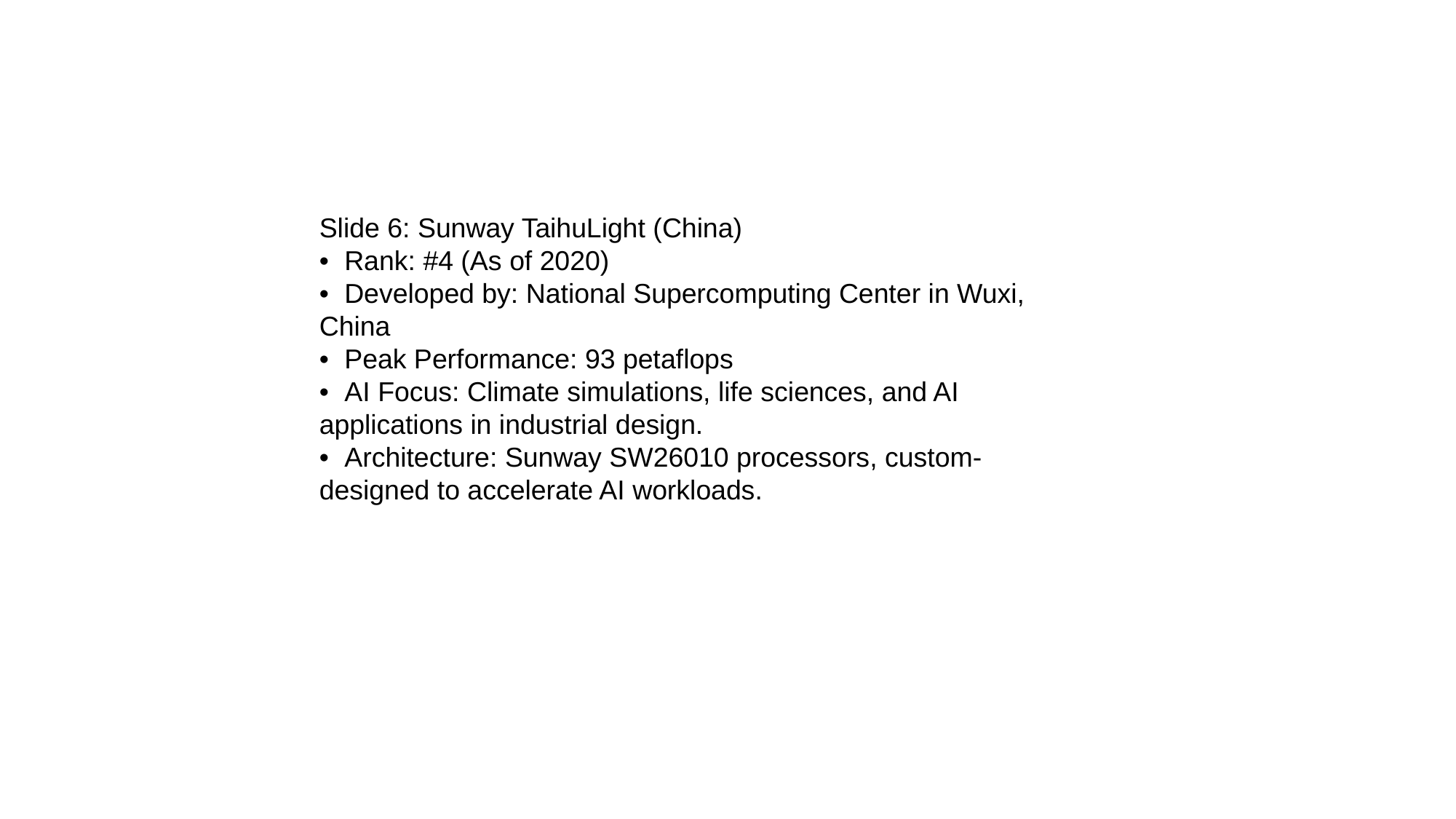

Slide 6: Sunway TaihuLight (China)
•⁠  ⁠Rank: #4 (As of 2020)
•⁠  ⁠Developed by: National Supercomputing Center in Wuxi, China
•⁠  ⁠Peak Performance: 93 petaflops
•⁠  ⁠AI Focus: Climate simulations, life sciences, and AI applications in industrial design.
•⁠  ⁠Architecture: Sunway SW26010 processors, custom-designed to accelerate AI workloads.